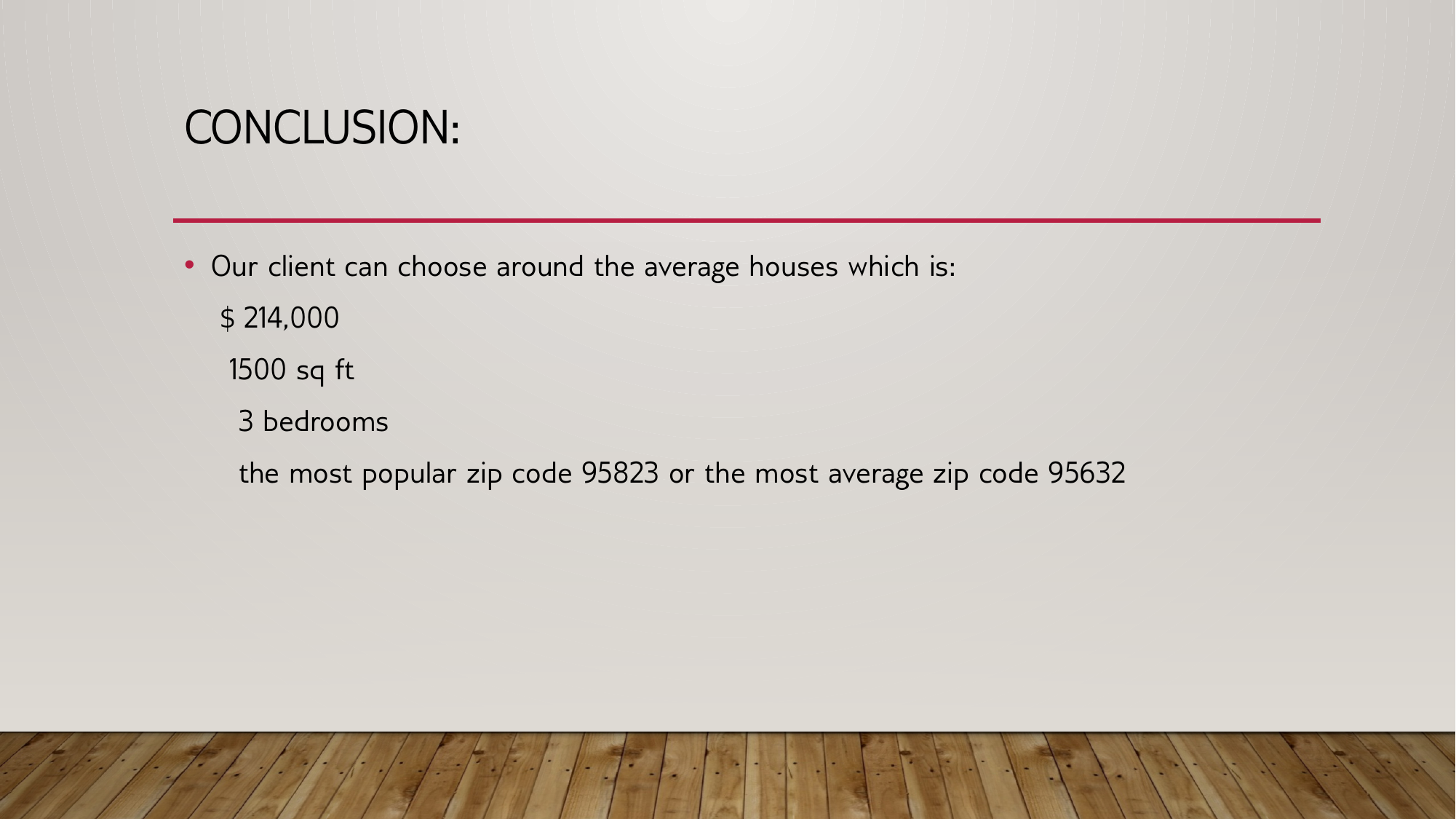

# Conclusion:
Our client can choose around the average houses which is:
    $ 214,000
     1500 sq ft
      3 bedrooms
      the most popular zip code 95823 or the most average zip code 95632